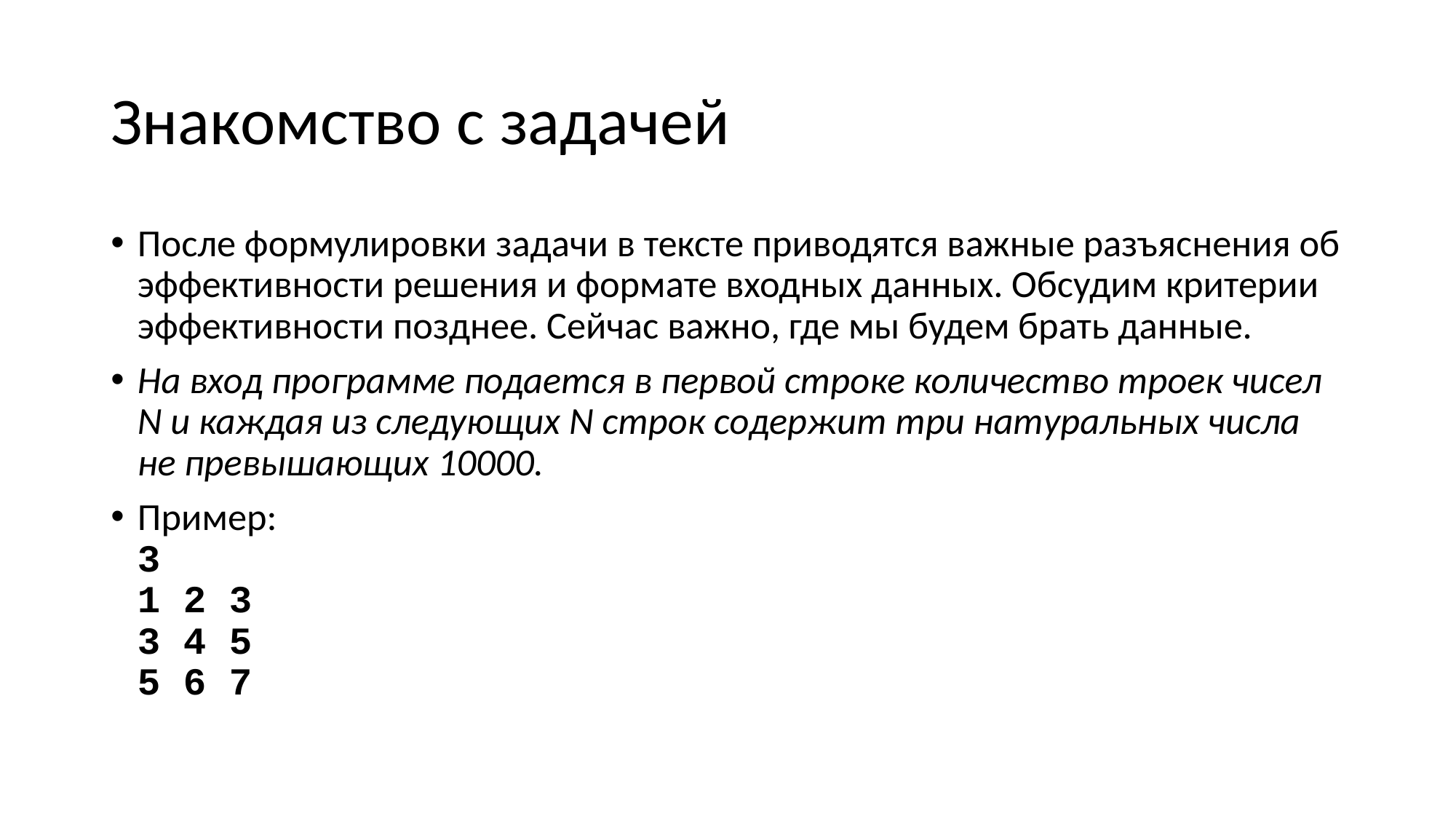

# Знакомство с задачей
После формулировки задачи в тексте приводятся важные разъяснения об эффективности решения и формате входных данных. Обсудим критерии эффективности позднее. Сейчас важно, где мы будем брать данные.
На вход программе подается в первой строке количество троек чисел N и каждая из следующих N строк содержит три натуральных числа не превышающих 10000.
Пример:
3
1 2 3
3 4 5
5 6 7